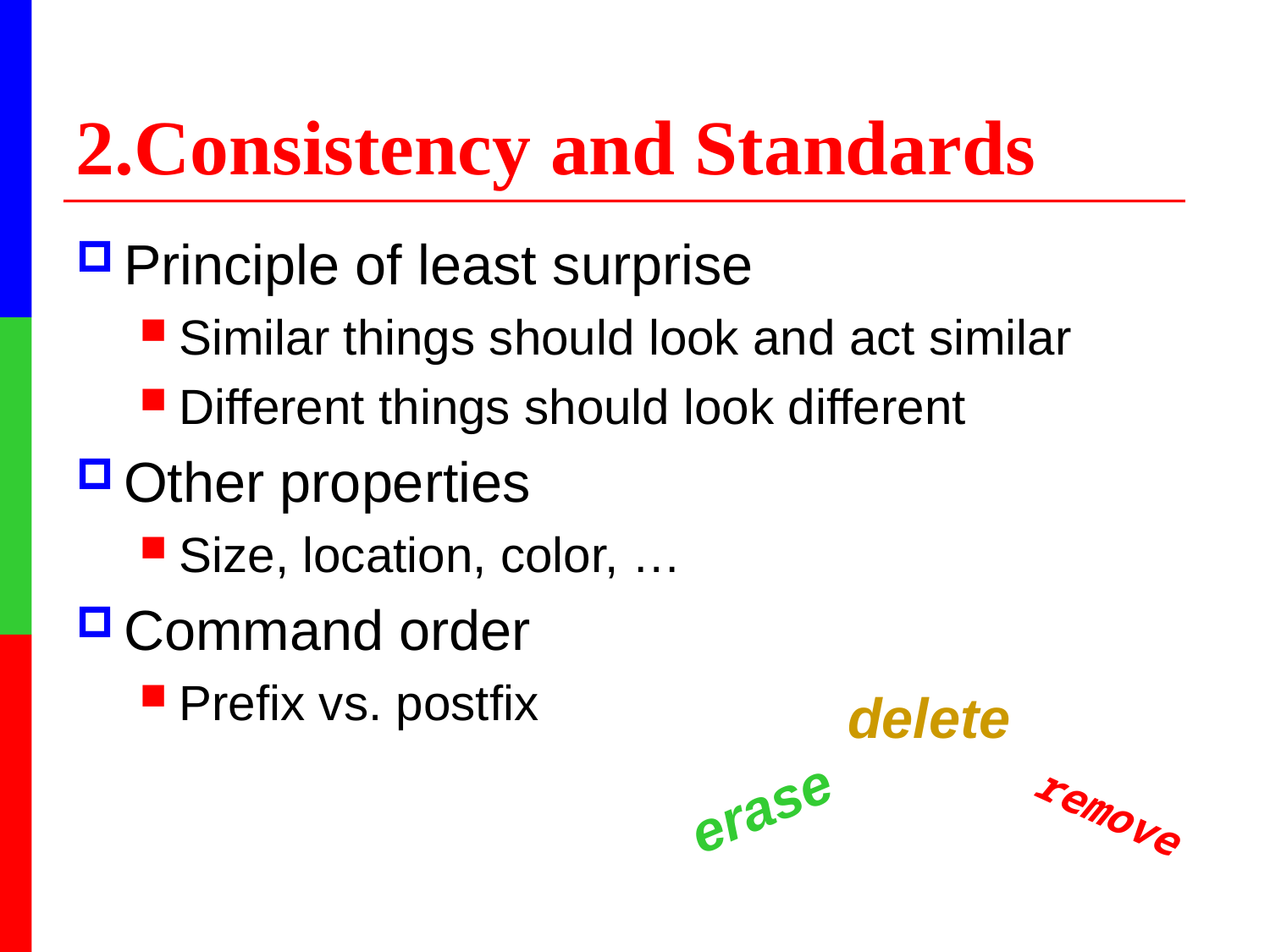

# 2.Consistency and Standards
Principle of least surprise
Similar things should look and act similar
Different things should look different
Other properties
Size, location, color, …
Command order
Prefix vs. postfix
delete
erase
remove